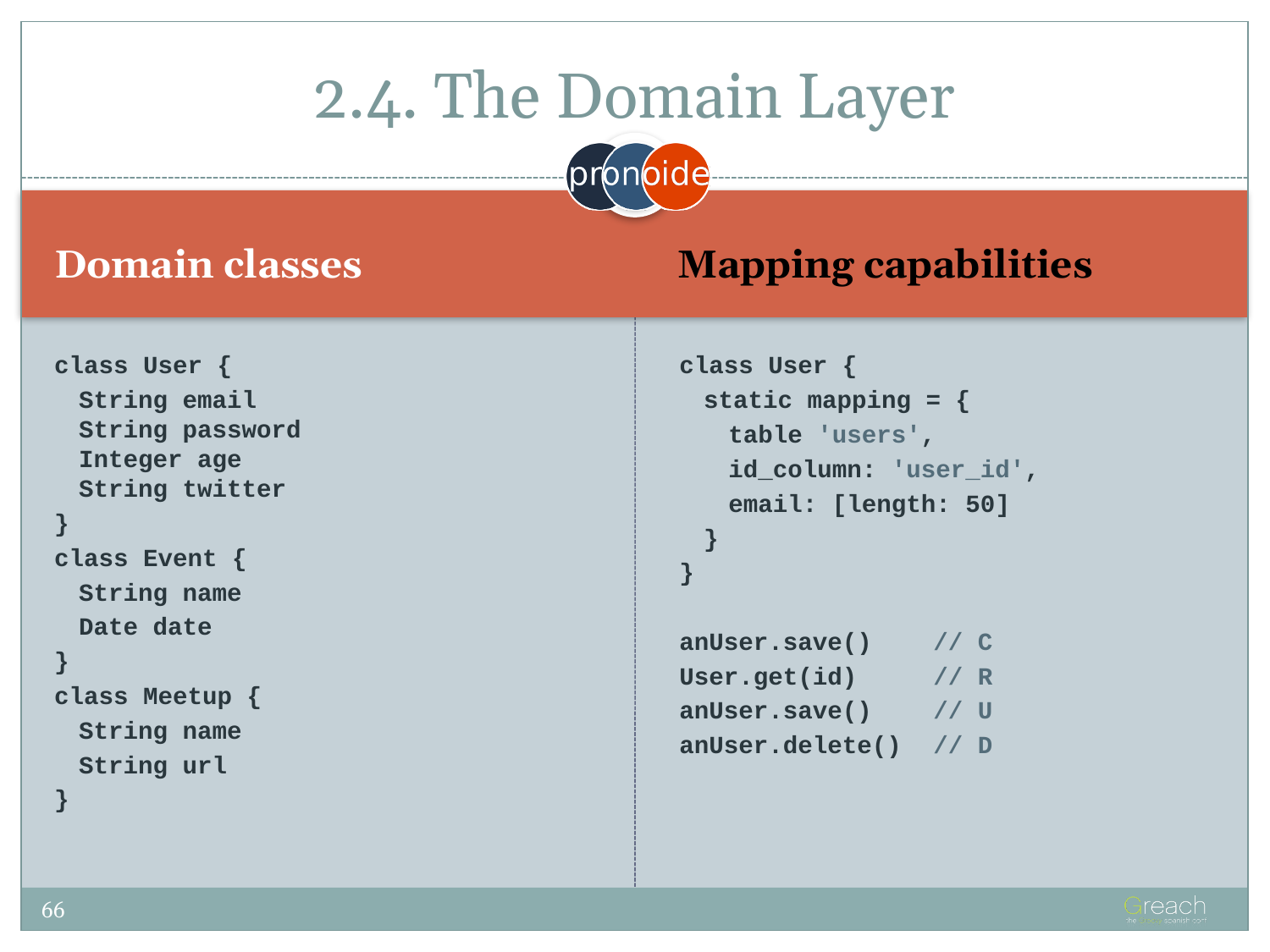

# 2.4. The Domain Layer
Domain classes
Mapping capabilities
class User {
String email
String password
Integer age
String twitter
}
class Event {
String name
Date date
}
class Meetup {
String name
String url
}
class User {
static mapping = {
table 'users',
id_column: 'user_id',
email: [length: 50]
}
}

anUser.save()	// C
User.get(id)	// R
anUser.save()	// U
anUser.delete()	// D